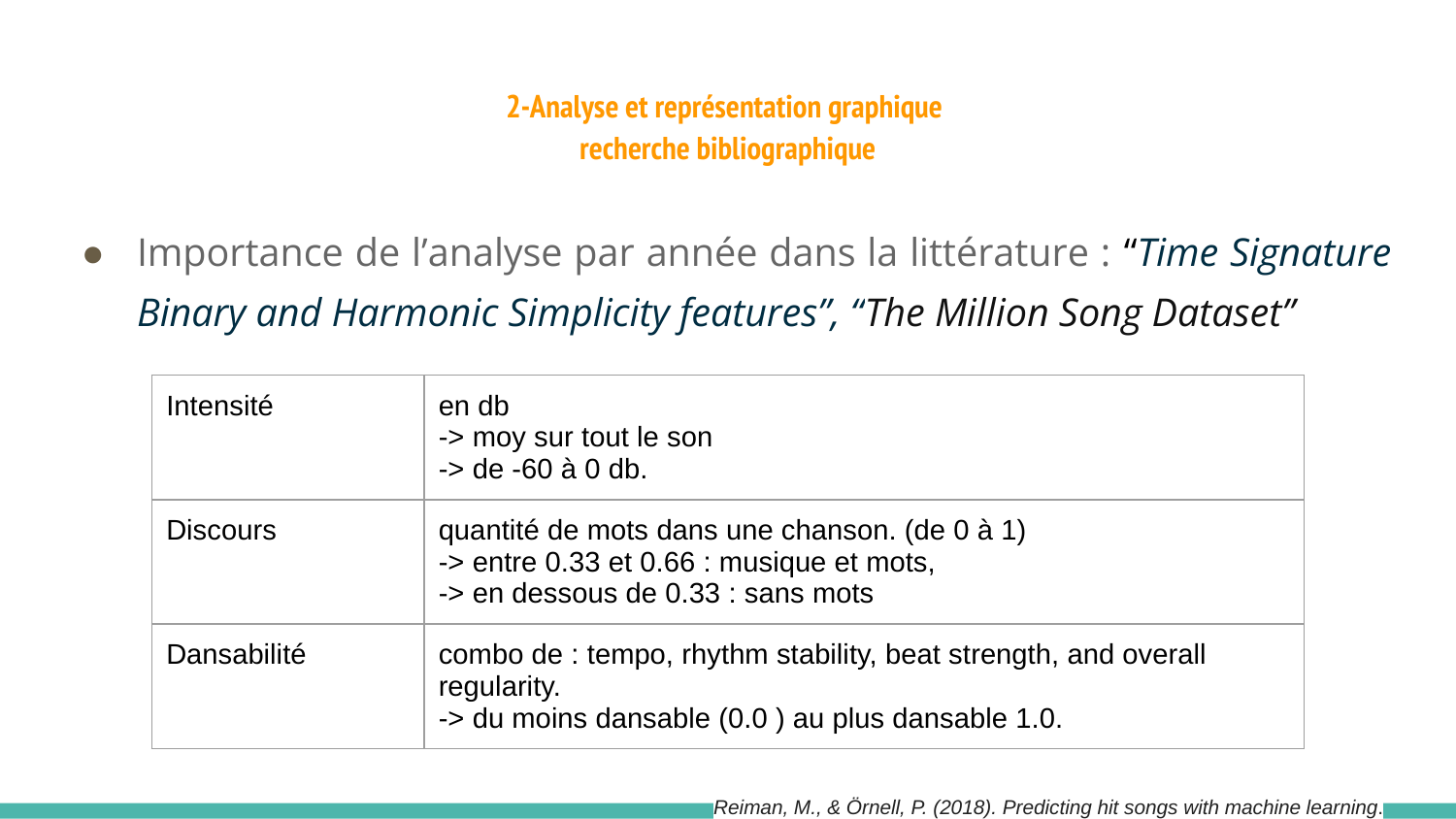

# 2-Analyse et représentation graphique
recherche bibliographique
Importance de l’analyse par année dans la littérature : “Time Signature Binary and Harmonic Simplicity features”, “The Million Song Dataset”

| Intensité | en db -> moy sur tout le son -> de -60 à 0 db. |
| --- | --- |
| Discours | quantité de mots dans une chanson. (de 0 à 1) -> entre 0.33 et 0.66 : musique et mots, -> en dessous de 0.33 : sans mots |
| Dansabilité | combo de : tempo, rhythm stability, beat strength, and overall regularity. -> du moins dansable (0.0 ) au plus dansable 1.0. |
Reiman, M., & Örnell, P. (2018). Predicting hit songs with machine learning.